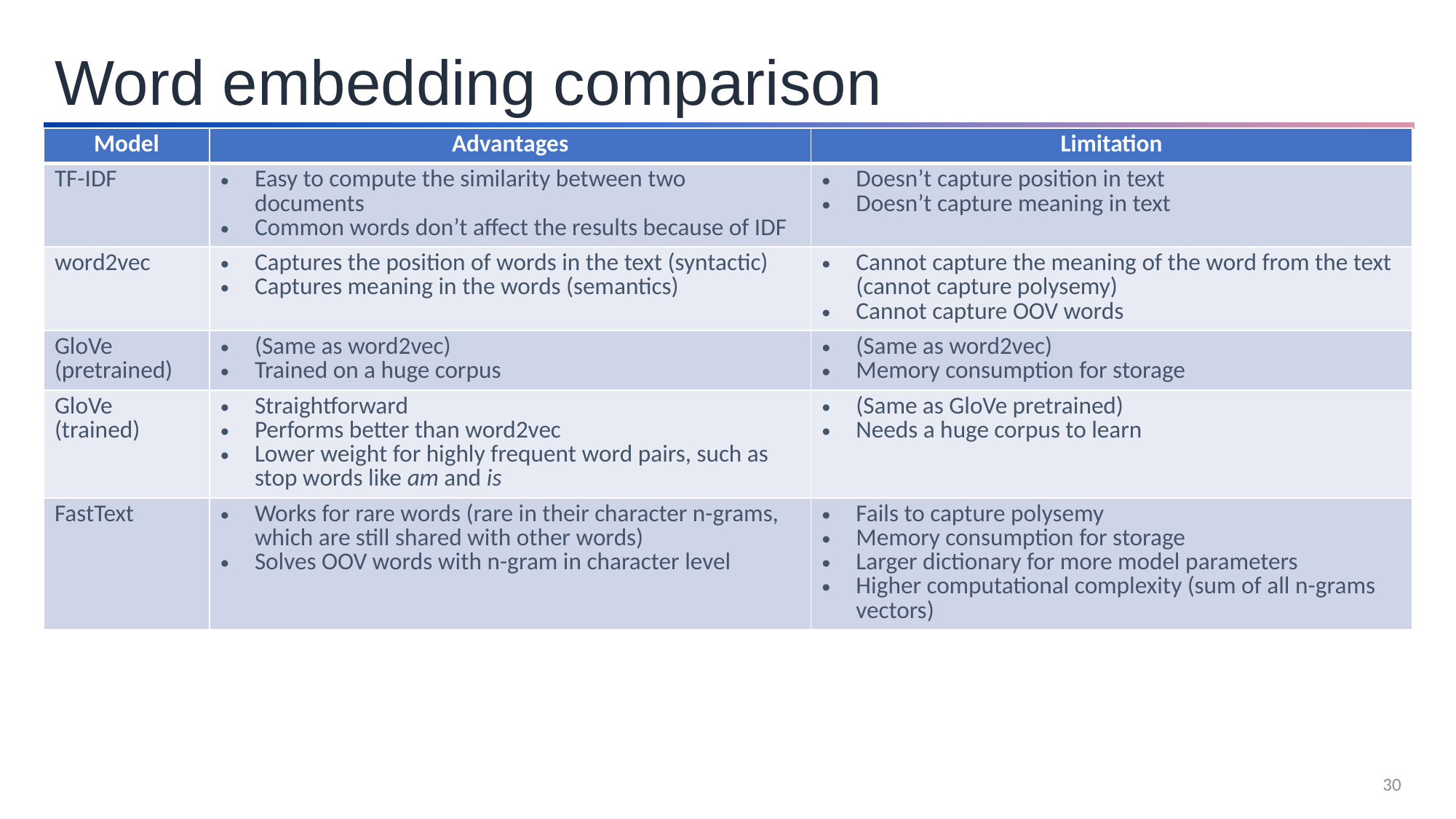

Word embedding comparison
| Model | Advantages | Limitation |
| --- | --- | --- |
| TF-IDF | Easy to compute the similarity between two documents Common words don’t affect the results because of IDF | Doesn’t capture position in text Doesn’t capture meaning in text |
| word2vec | Captures the position of words in the text (syntactic) Captures meaning in the words (semantics) | Cannot capture the meaning of the word from the text (cannot capture polysemy) Cannot capture OOV words |
| GloVe (pretrained) | (Same as word2vec) Trained on a huge corpus | (Same as word2vec) Memory consumption for storage |
| GloVe (trained) | Straightforward Performs better than word2vec Lower weight for highly frequent word pairs, such as stop words like am and is | (Same as GloVe pretrained) Needs a huge corpus to learn |
| FastText | Works for rare words (rare in their character n-grams, which are still shared with other words) Solves OOV words with n-gram in character level | Fails to capture polysemy Memory consumption for storage Larger dictionary for more model parameters Higher computational complexity (sum of all n-grams vectors) |

30